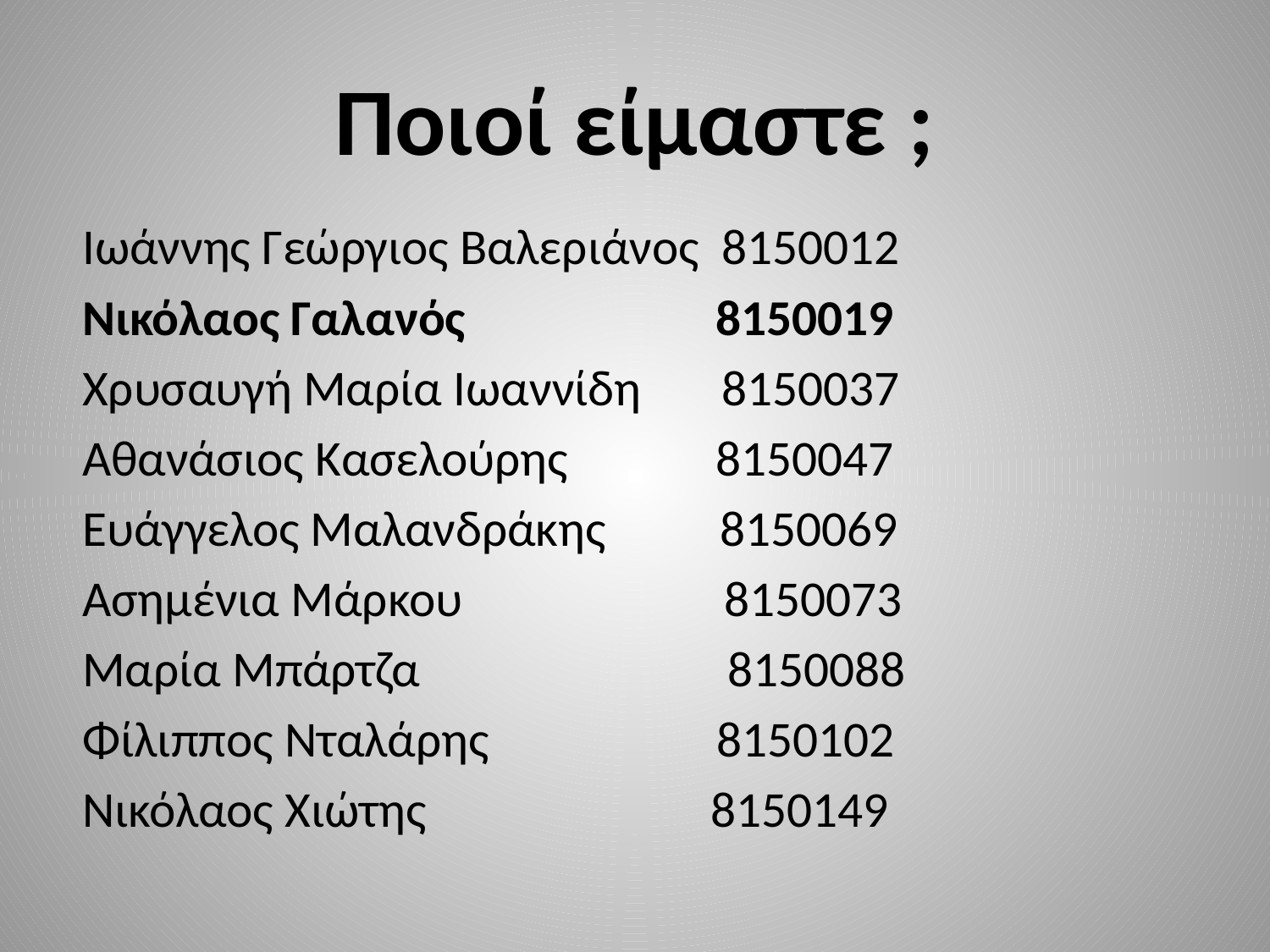

# Ποιοί είμαστε ;
Ιωάννης Γεώργιος Βαλεριάνος  8150012
Νικόλαος Γαλανός                      8150019
Χρυσαυγή Μαρία Ιωαννίδη       8150037
Αθανάσιος Κασελούρης             8150047
Ευάγγελος Μαλανδράκης          8150069
Ασημένια Μάρκου                       8150073
Μαρία Μπάρτζα                           8150088
Φίλιππος Νταλάρης                    8150102
Νικόλαος Χιώτης                         8150149